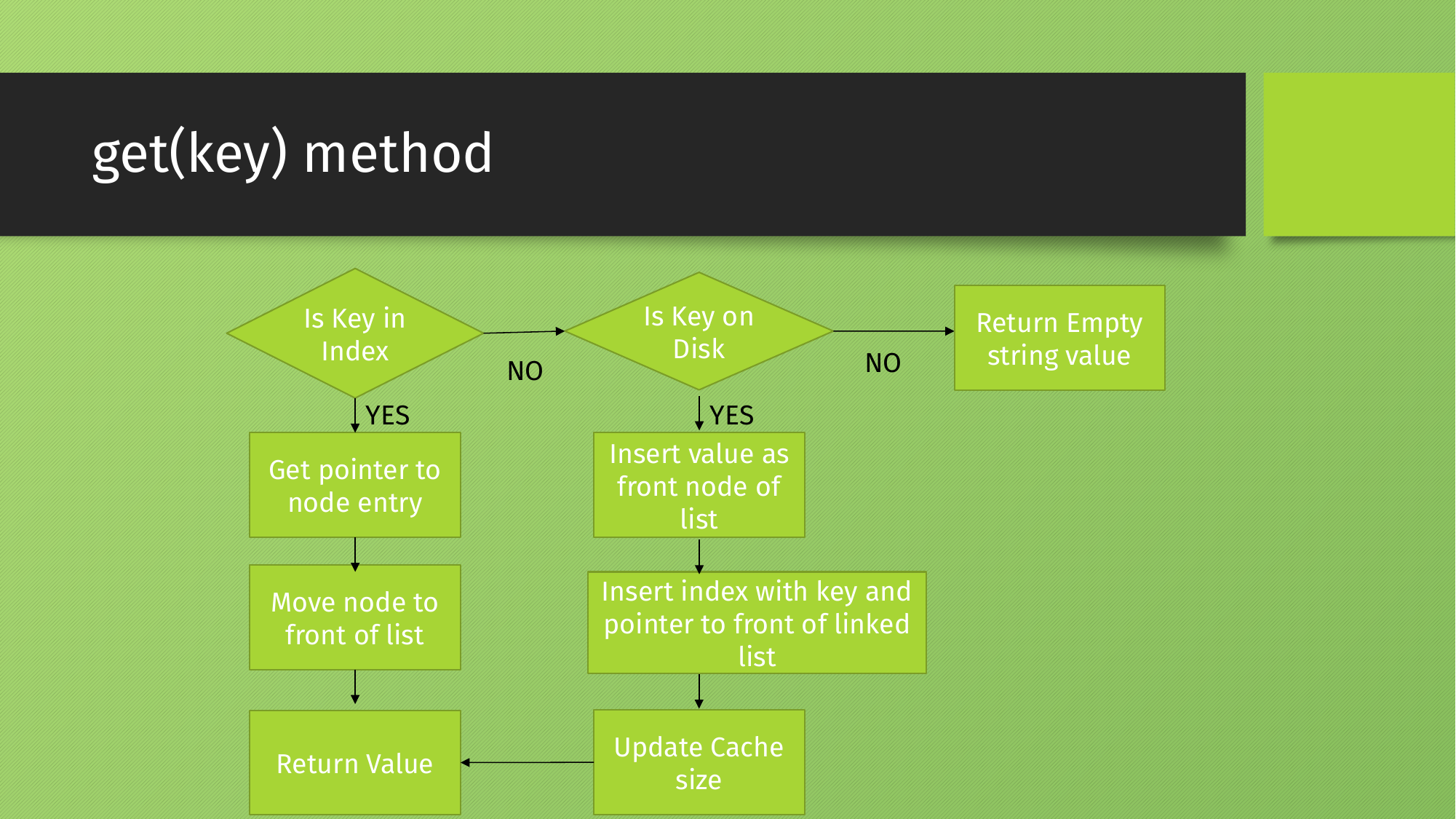

# get(key) method
Is Key in Index
Is Key on Disk
Return Empty string value
NO
NO
YES
YES
Get pointer to node entry
Insert value as front node of list
Move node to front of list
Insert index with key and pointer to front of linked list
Update Cache size
Return Value